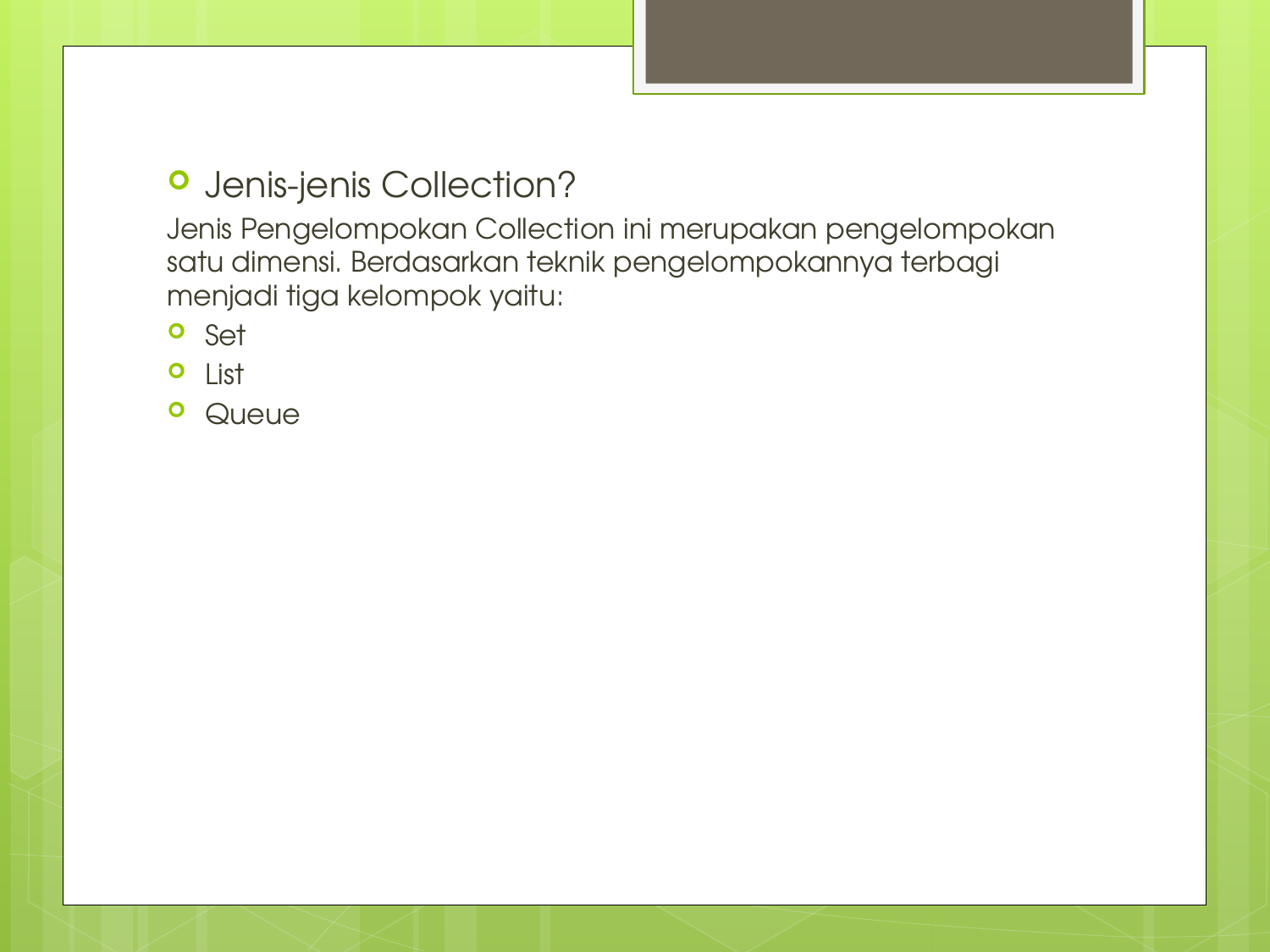

Jenis-jenis Collection?
Jenis Pengelompokan Collection ini merupakan pengelompokan satu dimensi. Berdasarkan teknik pengelompokannya terbagi menjadi tiga kelompok yaitu:
Set
List
Queue